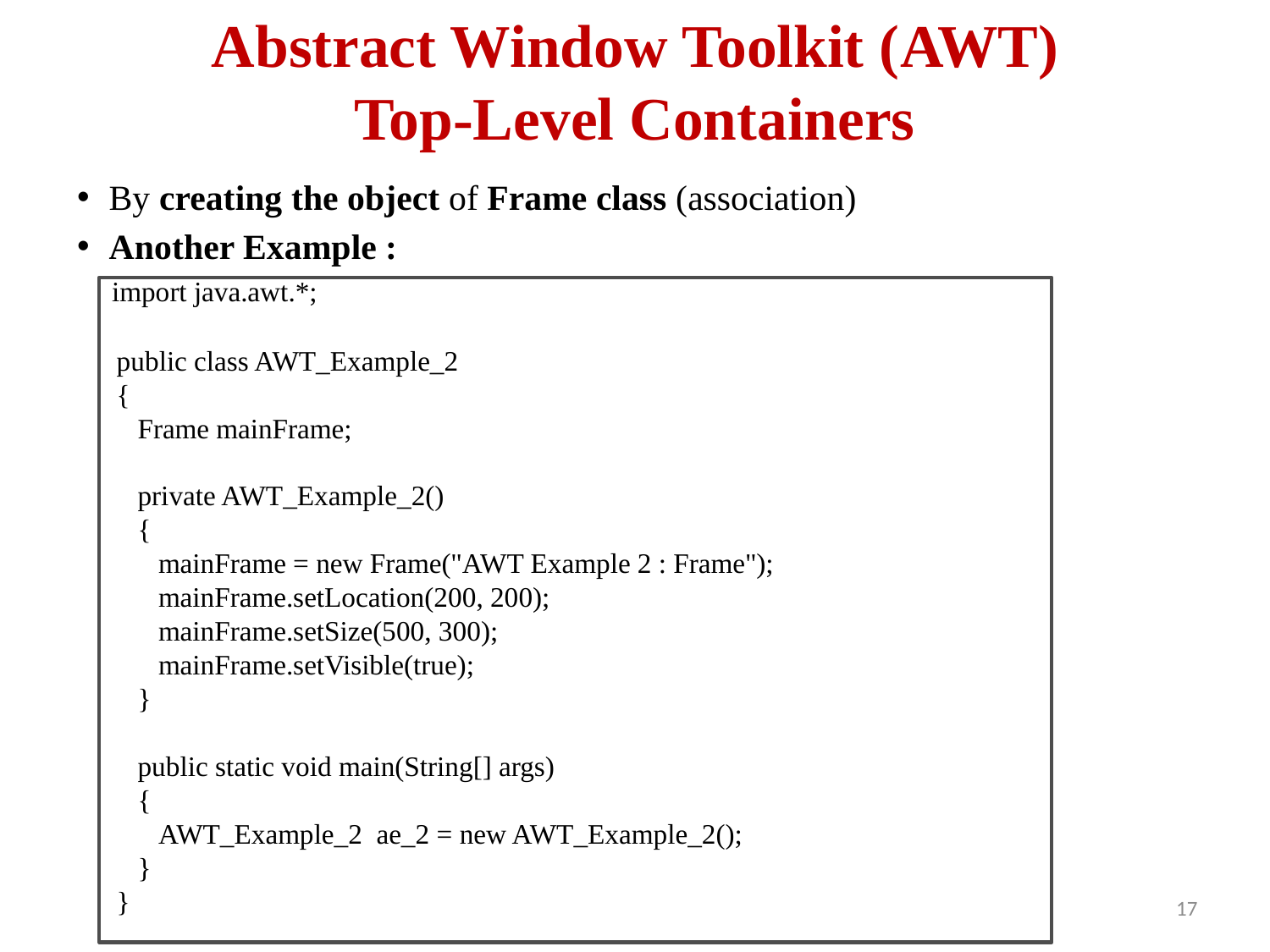

# Abstract Window Toolkit (AWT) Top-Level Containers
By creating the object of Frame class (association)
Another Example :
    import java.awt.*;

public class AWT_Example_2
{
   Frame mainFrame;

   private AWT_Example_2()
   {
      mainFrame = new Frame("AWT Example 2 : Frame");
      mainFrame.setLocation(200, 200);
      mainFrame.setSize(500, 300);
      mainFrame.setVisible(true);
   }

   public static void main(String[] args)
   {
      AWT_Example_2  ae_2 = new AWT_Example_2();
   }
}

 17